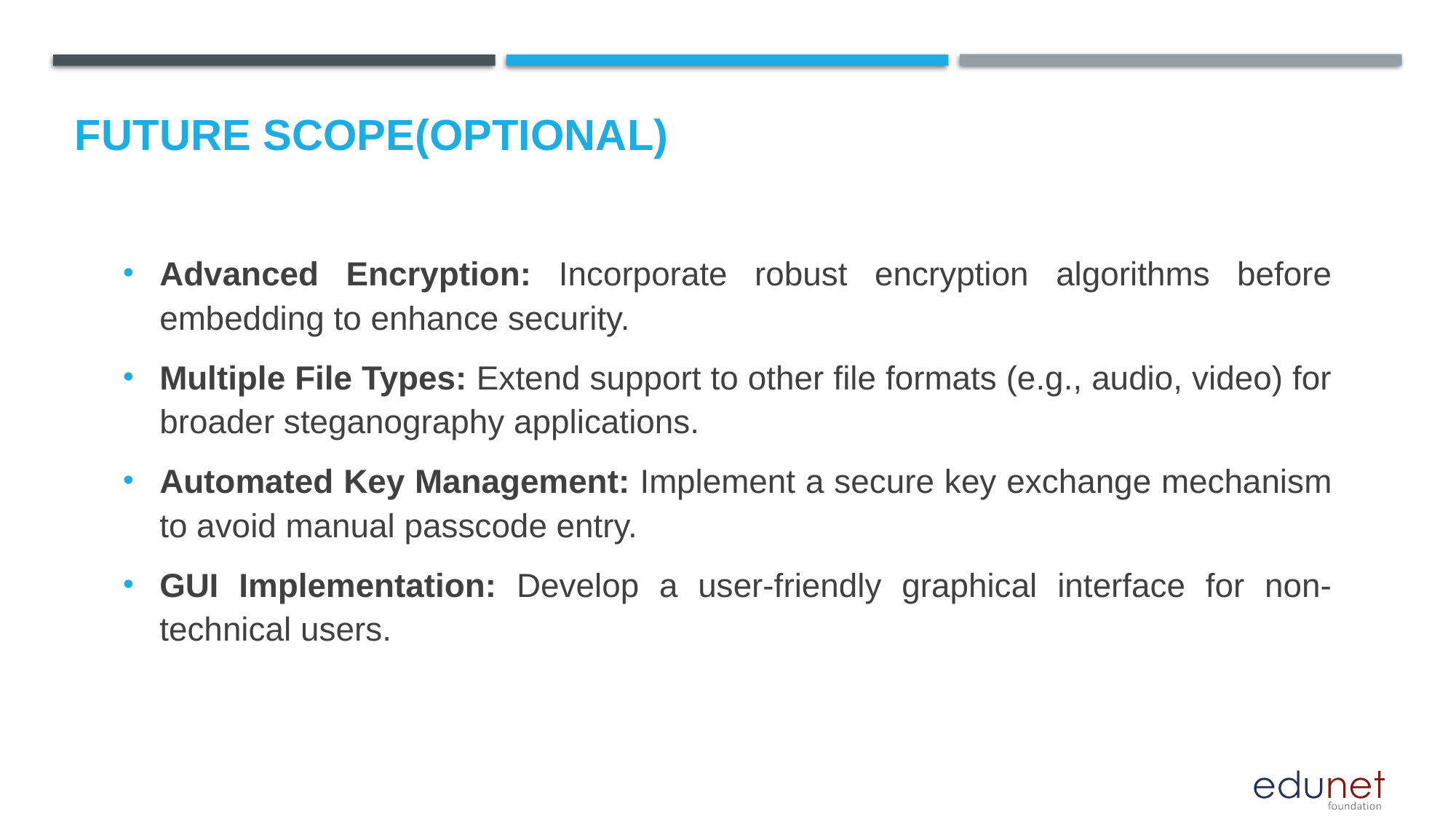

Future scope(optional)
Advanced Encryption: Incorporate robust encryption algorithms before embedding to enhance security.
Multiple File Types: Extend support to other file formats (e.g., audio, video) for broader steganography applications.
Automated Key Management: Implement a secure key exchange mechanism to avoid manual passcode entry.
GUI Implementation: Develop a user-friendly graphical interface for non-technical users.